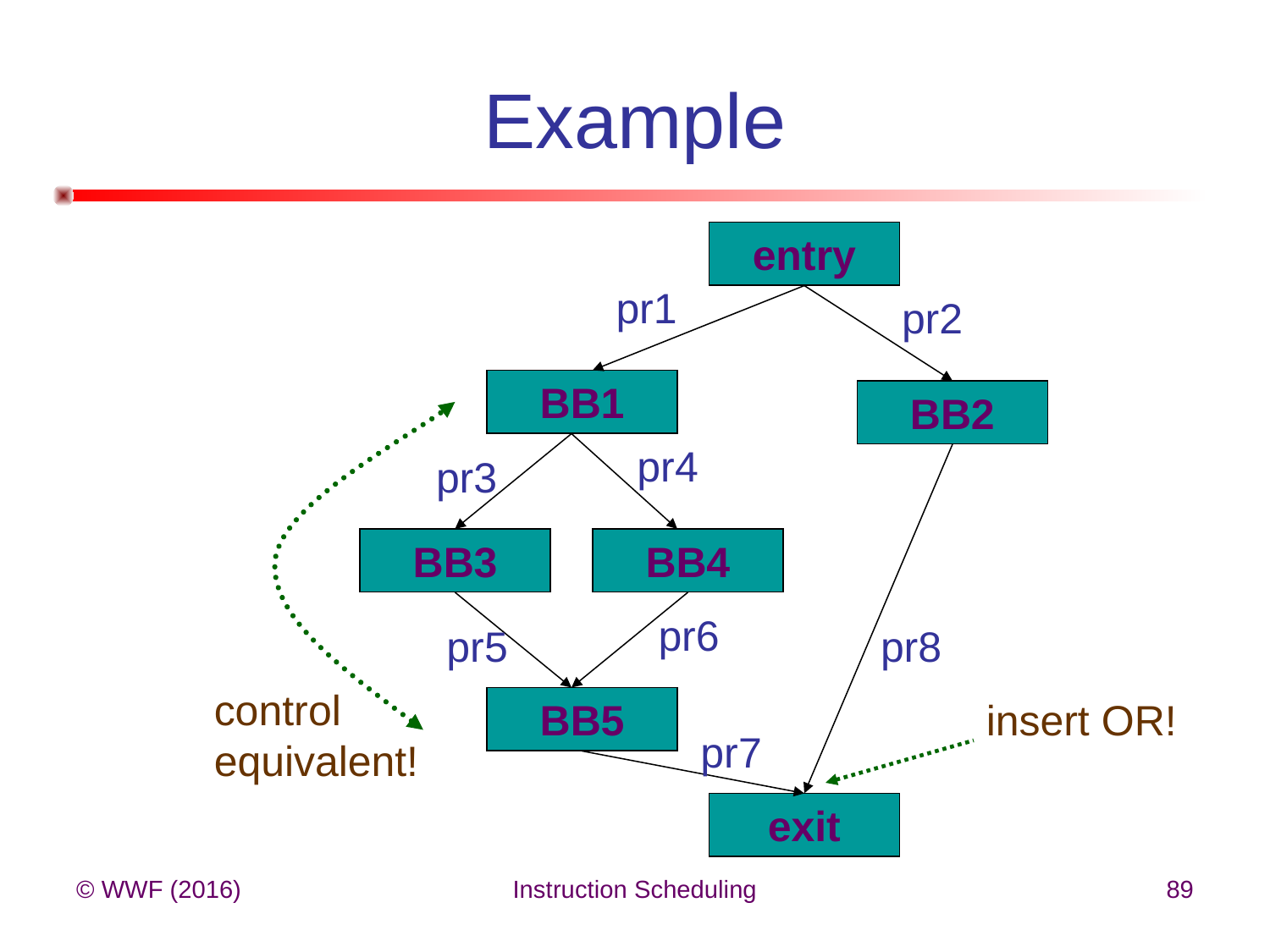

# Example
entry
pr1

pr2
BB1
BB2

pr4
pr3

BB3
BB4

pr6
pr5
pr8
control
equivalent!
BB5
insert OR!
pr7

exit
© WWF (2016)
Instruction Scheduling
89